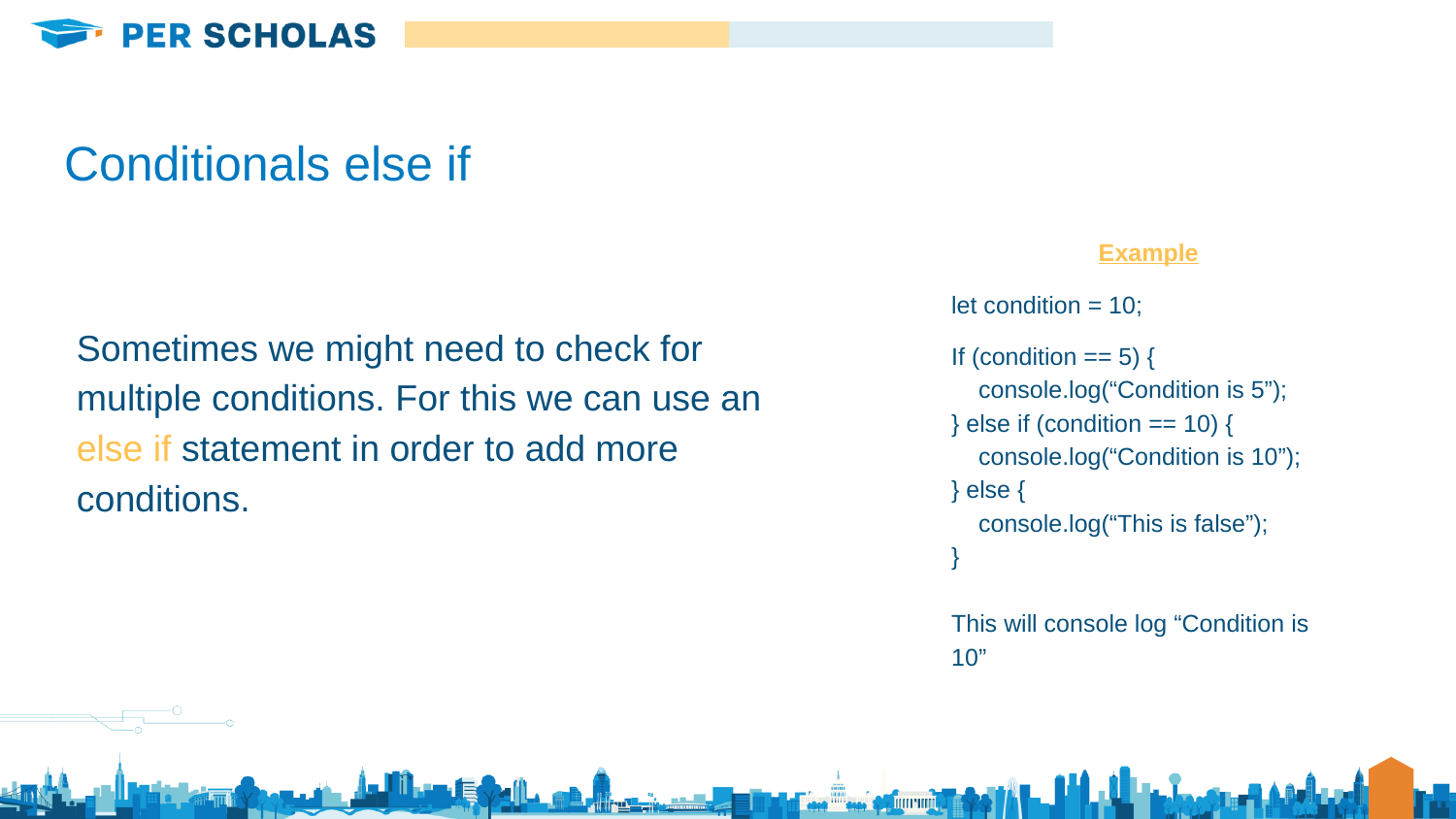

# Conditionals else if
Example
let condition = 10;
If (condition == 5) {
    console.log(“Condition is 5”);
} else if (condition == 10) {
    console.log(“Condition is 10”);
} else {
    console.log(“This is false”);
}

This will console log “Condition is 10”

Sometimes we might need to check for multiple conditions. For this we can use an else if statement in order to add more conditions.